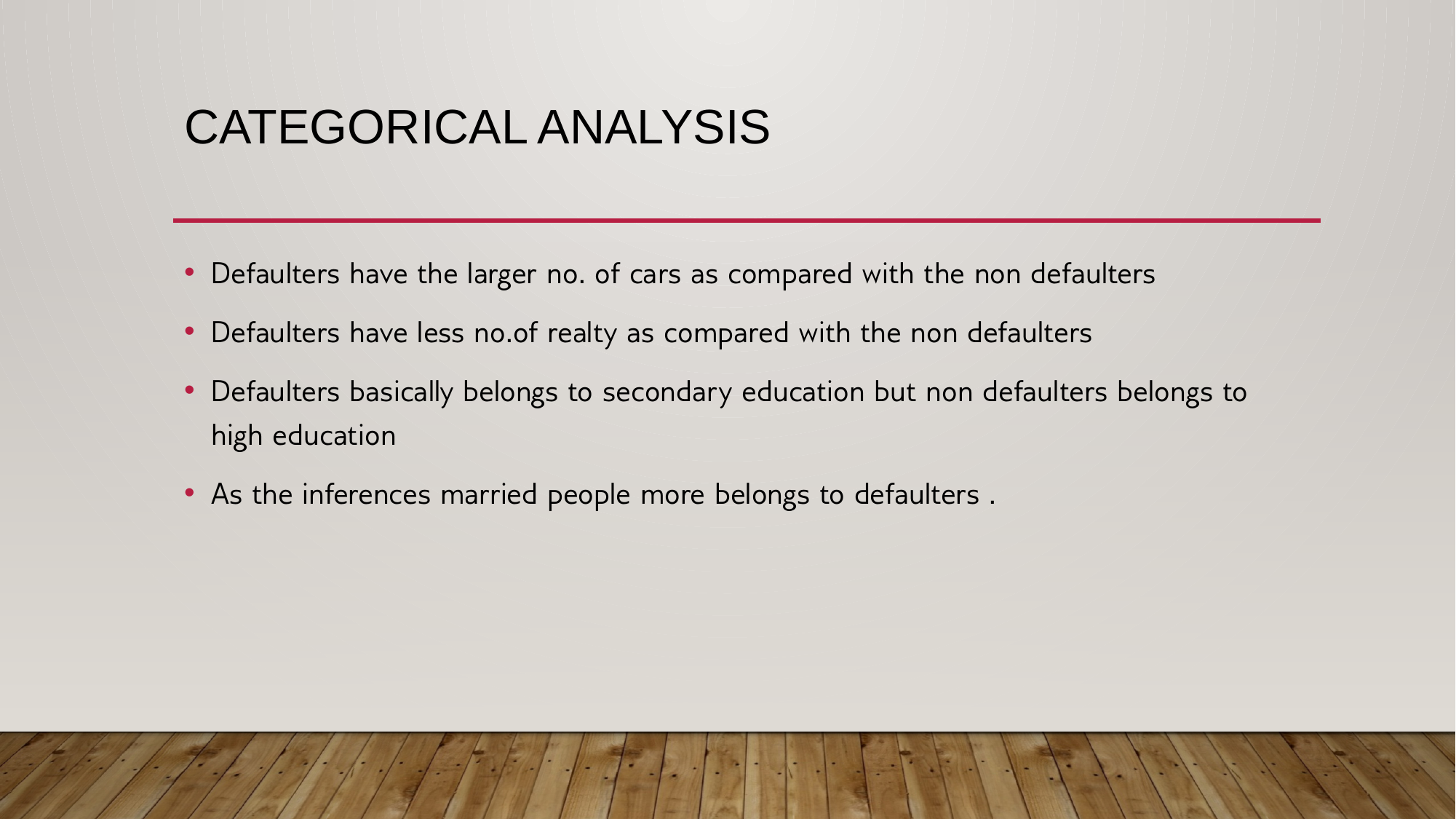

# Categorical analysis
Defaulters have the larger no. of cars as compared with the non defaulters
Defaulters have less no.of realty as compared with the non defaulters
Defaulters basically belongs to secondary education but non defaulters belongs to high education
As the inferences married people more belongs to defaulters .